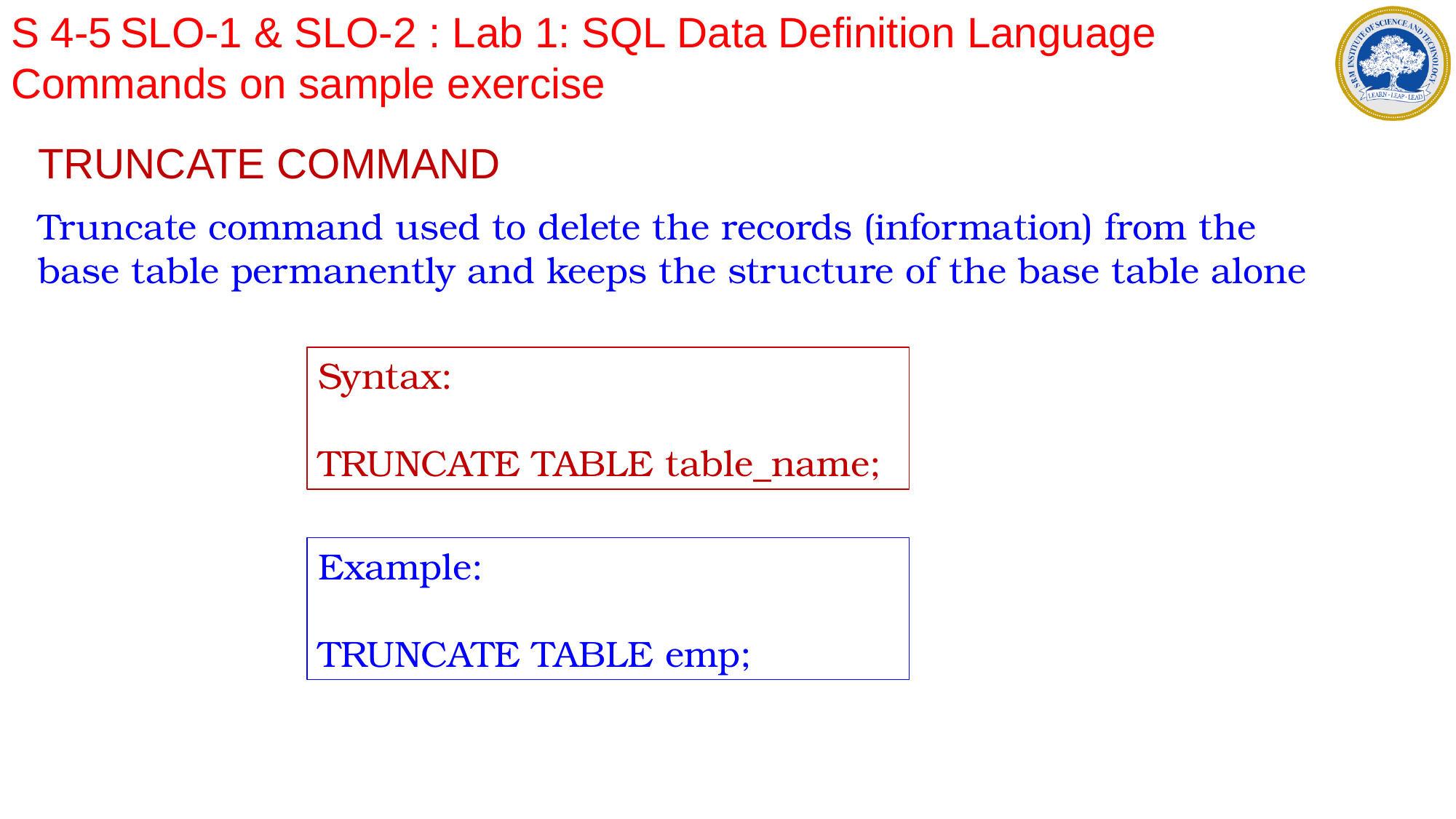

S 4-5	SLO-1 & SLO-2 : Lab 1: SQL Data Definition Language Commands on sample exercise
TRUNCATE COMMAND
Truncate command used to delete the records (information) from the base table permanently and keeps the structure of the base table alone
Syntax:

TRUNCATE TABLE table_name;
Example:

TRUNCATE TABLE emp;